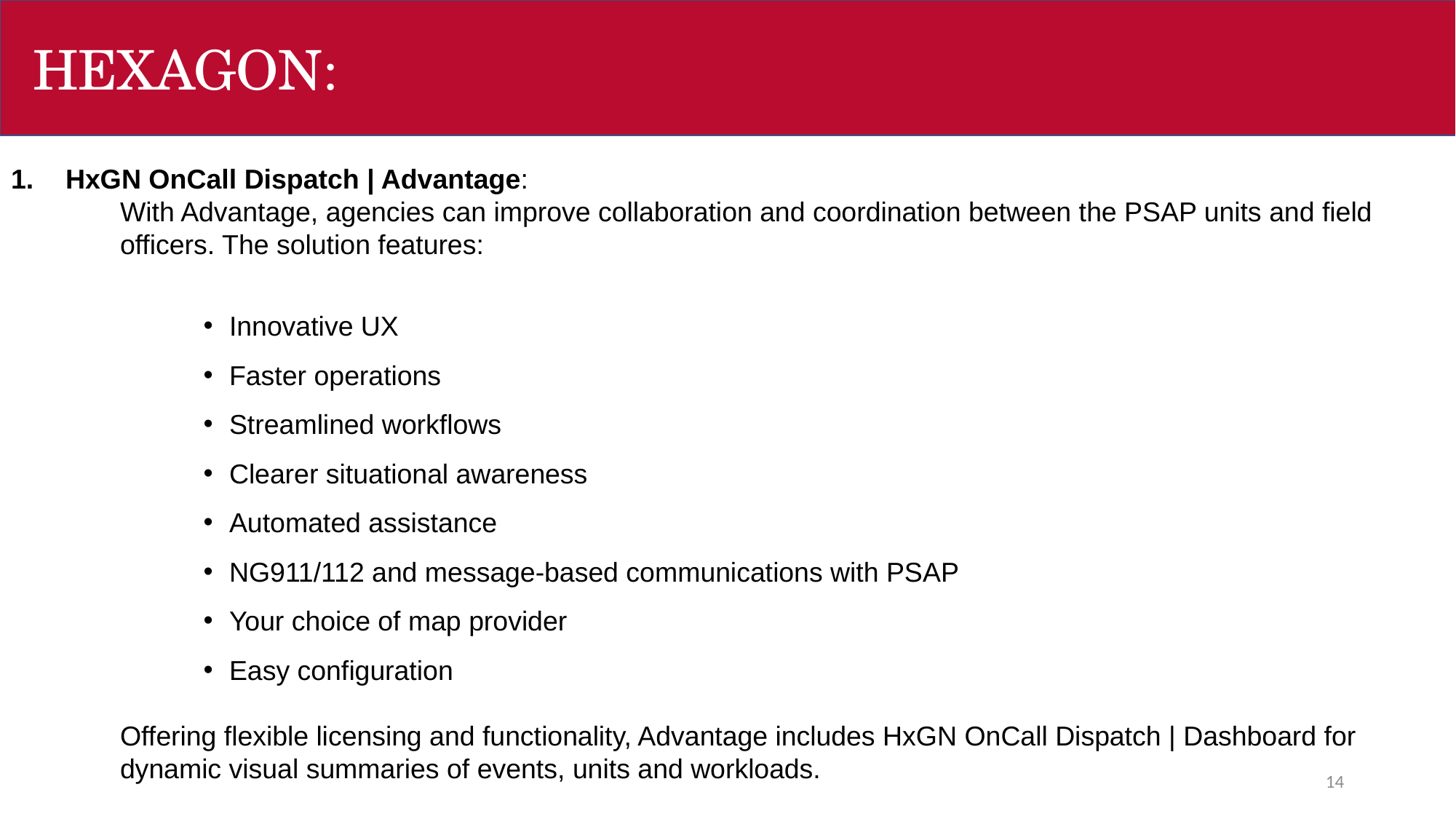

HEXAGON:
HxGN OnCall Dispatch | Advantage:
With Advantage, agencies can improve collaboration and coordination between the PSAP units and field officers. The solution features:

Innovative UX
Faster operations
Streamlined workflows
Clearer situational awareness
Automated assistance
NG911/112 and message-based communications with PSAP
Your choice of map provider
Easy configuration

Offering flexible licensing and functionality, Advantage includes HxGN OnCall Dispatch | Dashboard for dynamic visual summaries of events, units and workloads.

14